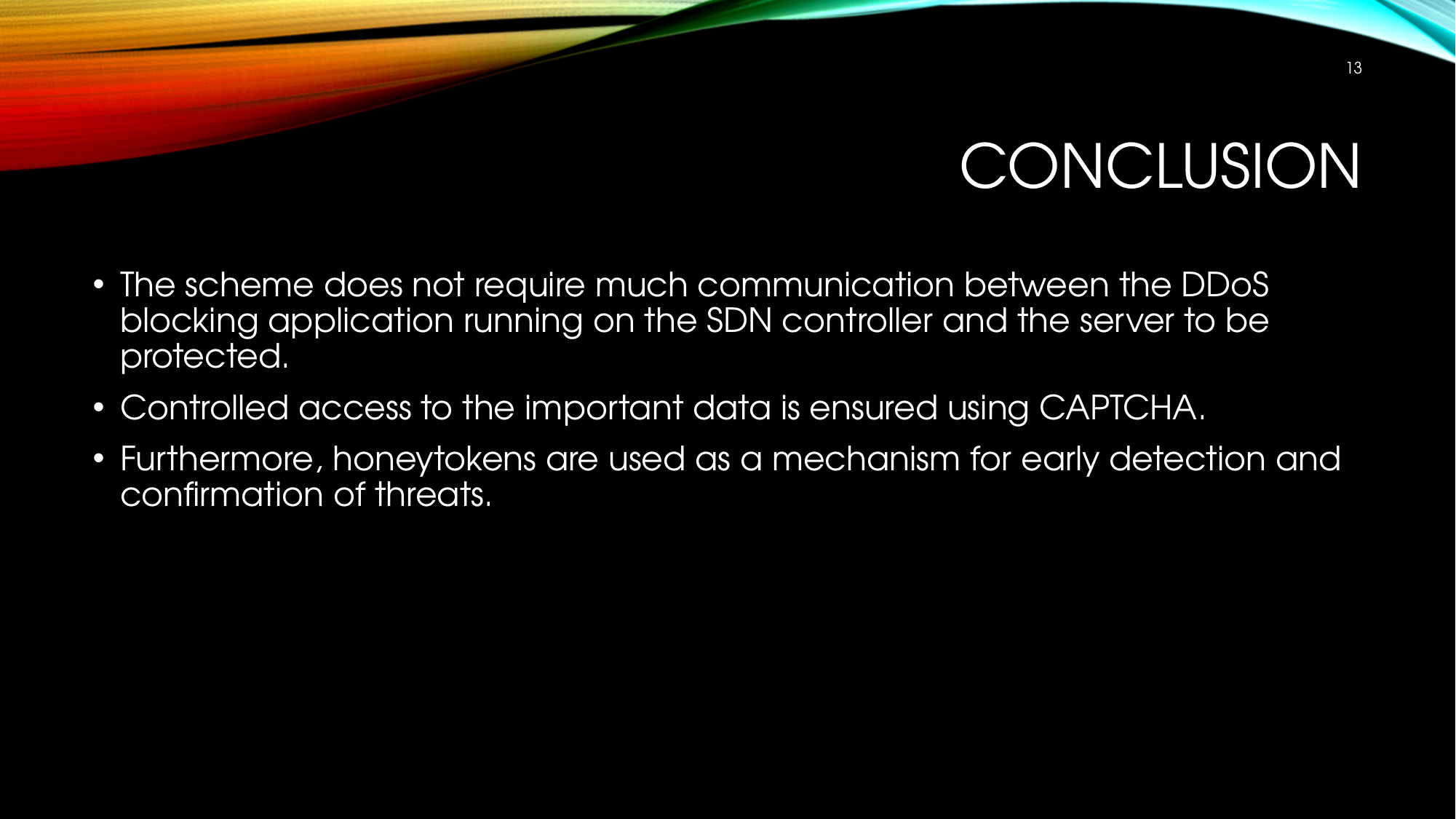

13
# conclusion
The scheme does not require much communication between the DDoS blocking application running on the SDN controller and the server to be protected.
Controlled access to the important data is ensured using CAPTCHA.
Furthermore, honeytokens are used as a mechanism for early detection and confirmation of threats.